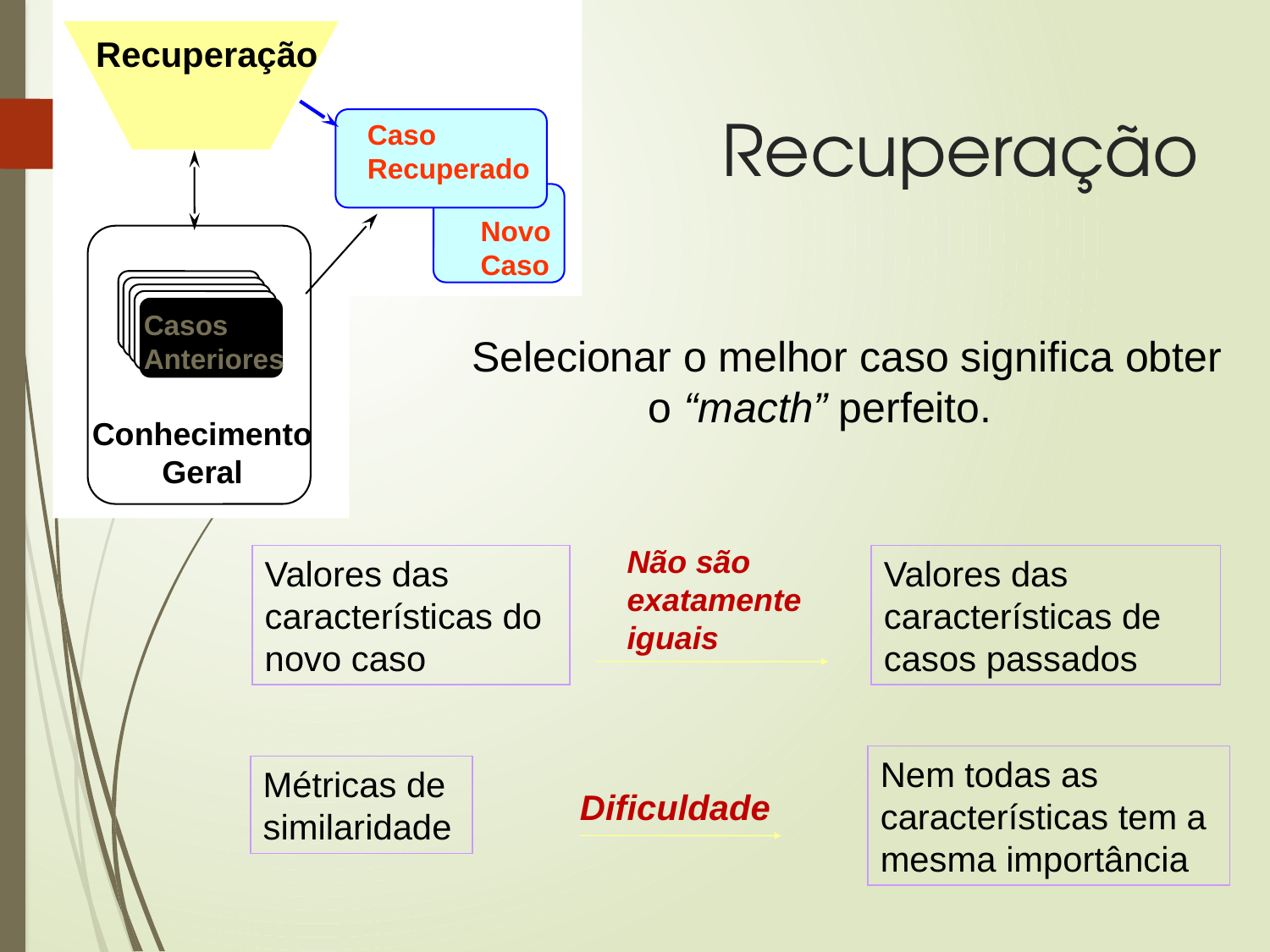

Recuperação

Caso
Recuperado

Novo
Caso

Casos  Anteriores
Conhecimento
Geral
# Recuperação
Selecionar o melhor caso significa obter o “macth” perfeito.
Não são
exatamente iguais
Valores das características do novo caso
Valores das características de casos passados

Nem todas as características tem a mesma importância
Métricas de similaridade
Dificuldade